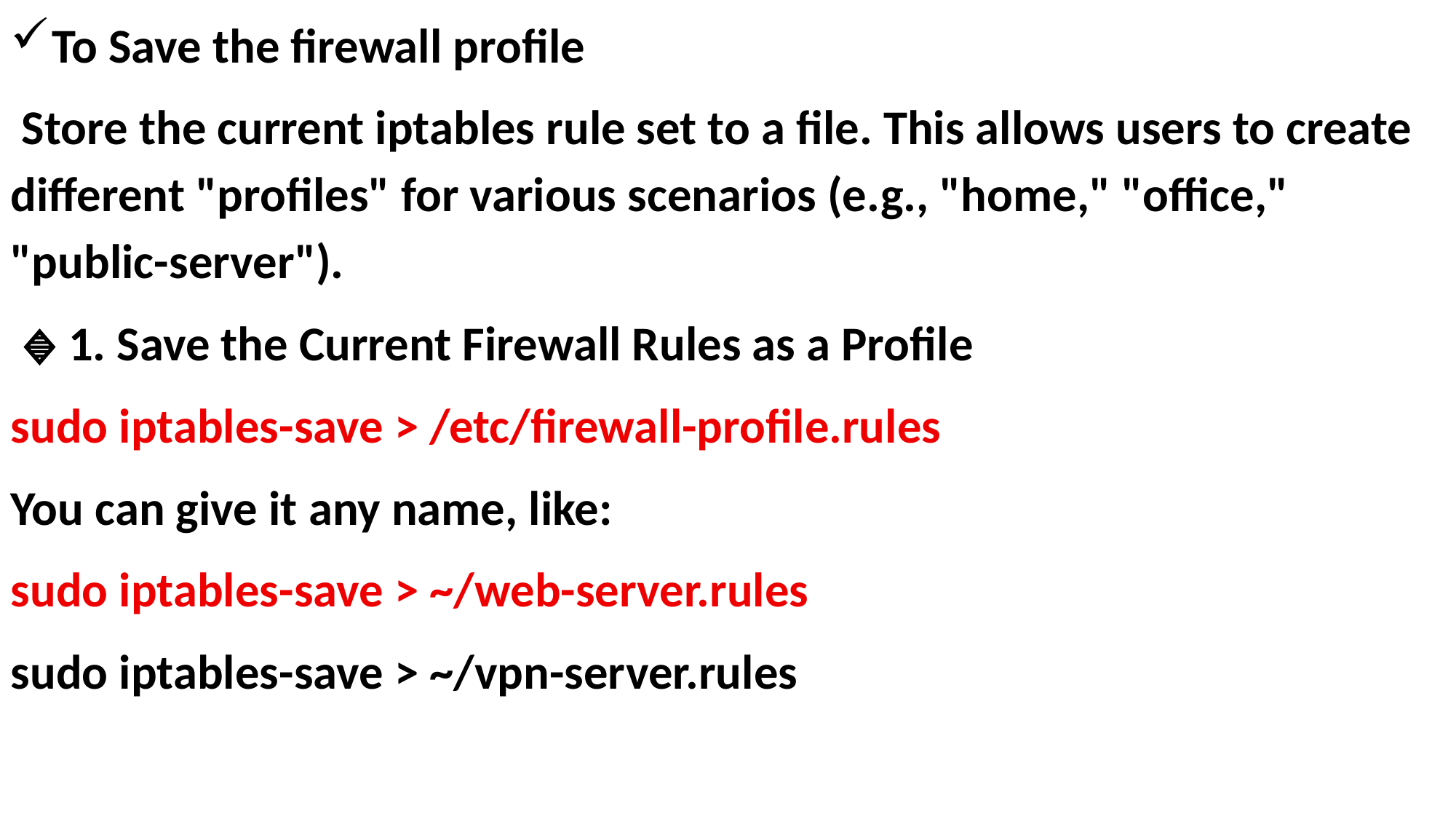

To Save the firewall profile
 Store the current iptables rule set to a file. This allows users to create different "profiles" for various scenarios (e.g., "home," "office," "public-server").
 🔹 1. Save the Current Firewall Rules as a Profile
sudo iptables-save > /etc/firewall-profile.rules
You can give it any name, like:
sudo iptables-save > ~/web-server.rules
sudo iptables-save > ~/vpn-server.rules